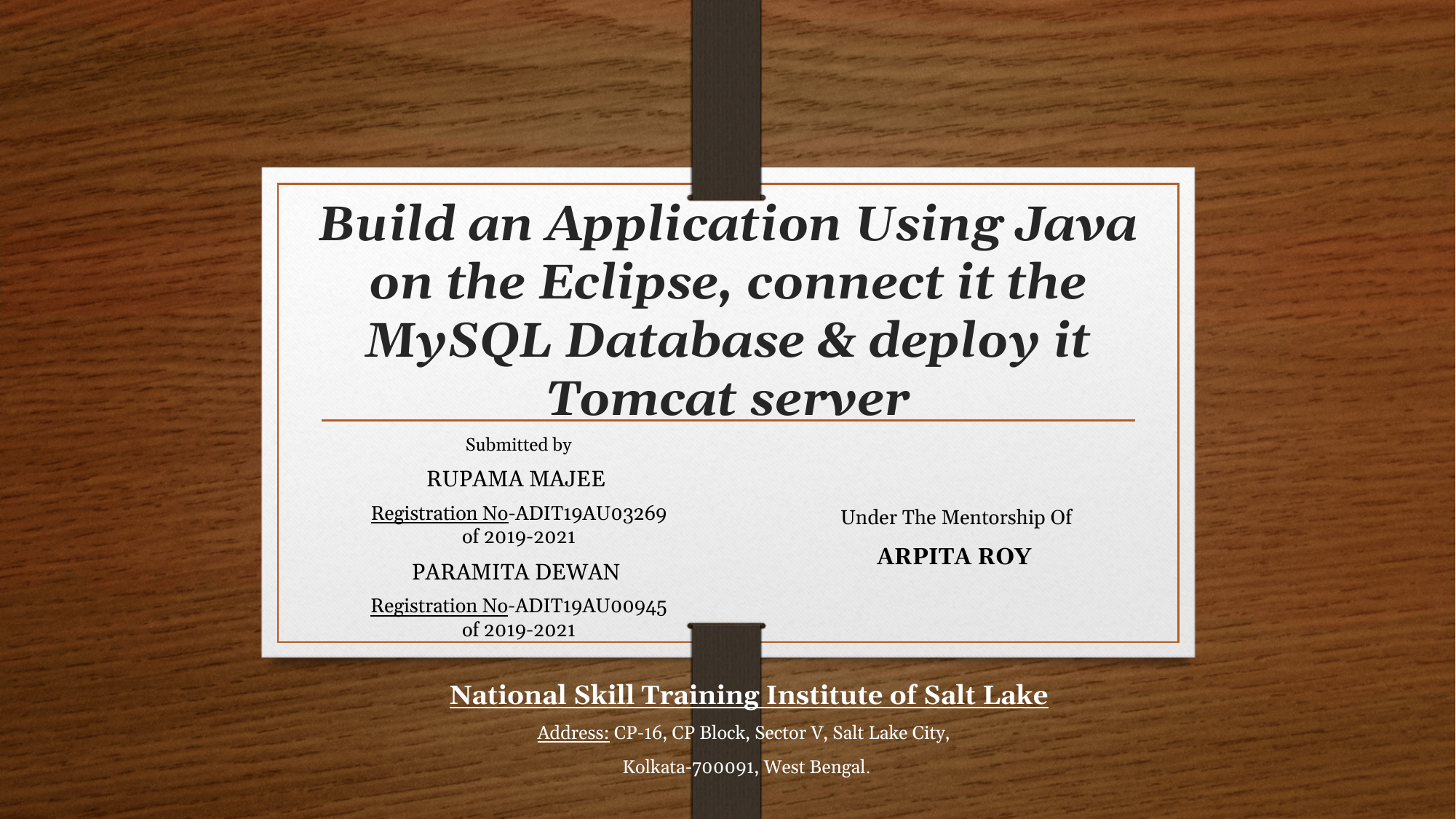

# Build an Application Using Java on the Eclipse, connect it the MySQL Database & deploy it Tomcat server
Submitted by
RUPAMA MAJEE
Registration No-ADIT19AU03269 of 2019-2021
PARAMITA DEWAN
Registration No-ADIT19AU00945 of 2019-2021

 Under The Mentorship Of
ARPITA ROY
 National Skill Training Institute of Salt Lake
Address: CP-16, CP Block, Sector V, Salt Lake City,
Kolkata-700091, West Bengal.